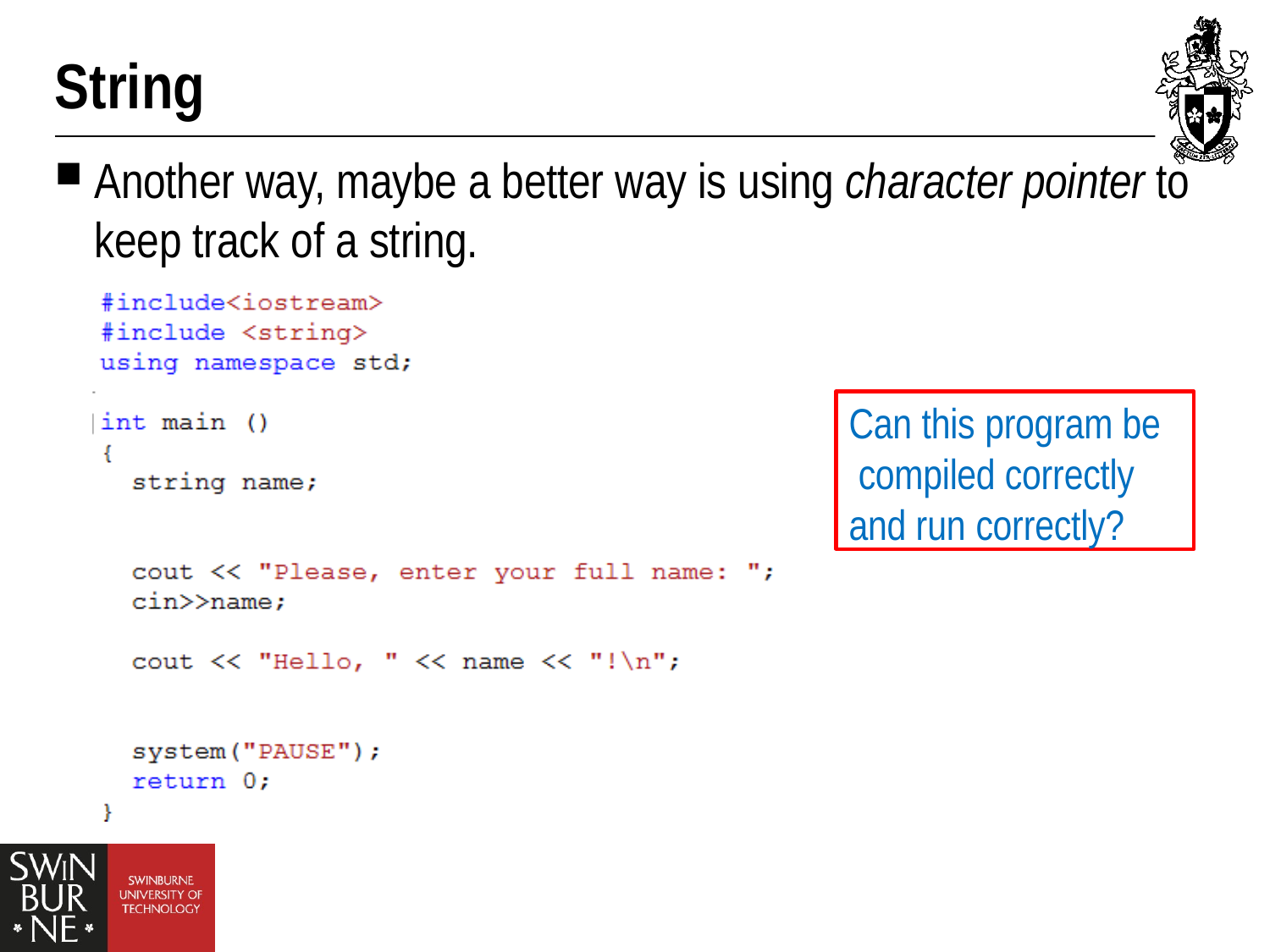

# String
Another way, maybe a better way is using character pointer to keep track of a string.

Can this program be  compiled correctly and run correctly?